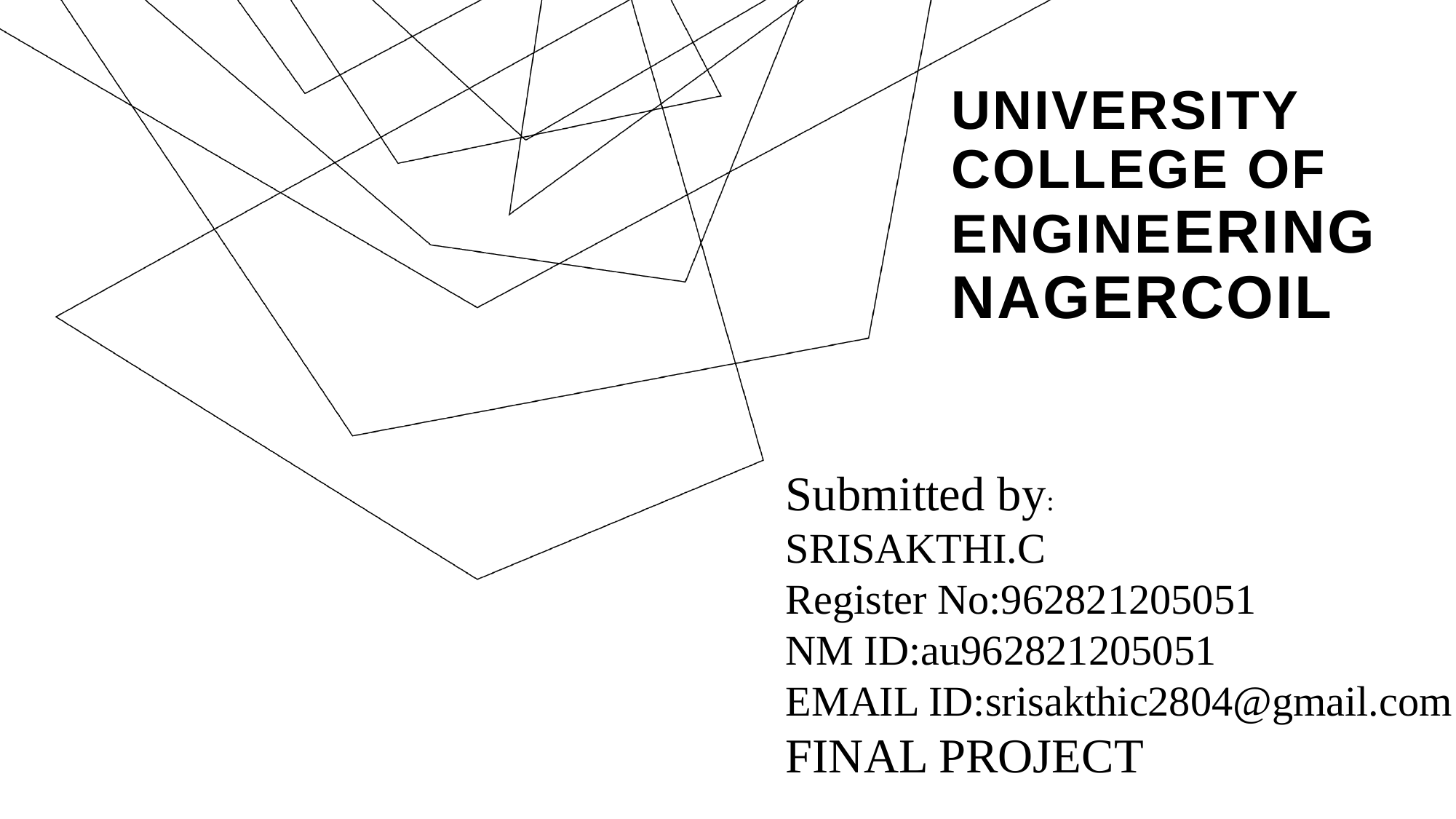

# UNIVERSITY college of engineering nagercoil
Submitted by:
SRISAKTHI.C
Register No:962821205051
NM ID:au962821205051
EMAIL ID:srisakthic2804@gmail.com
FINAL PROJECT